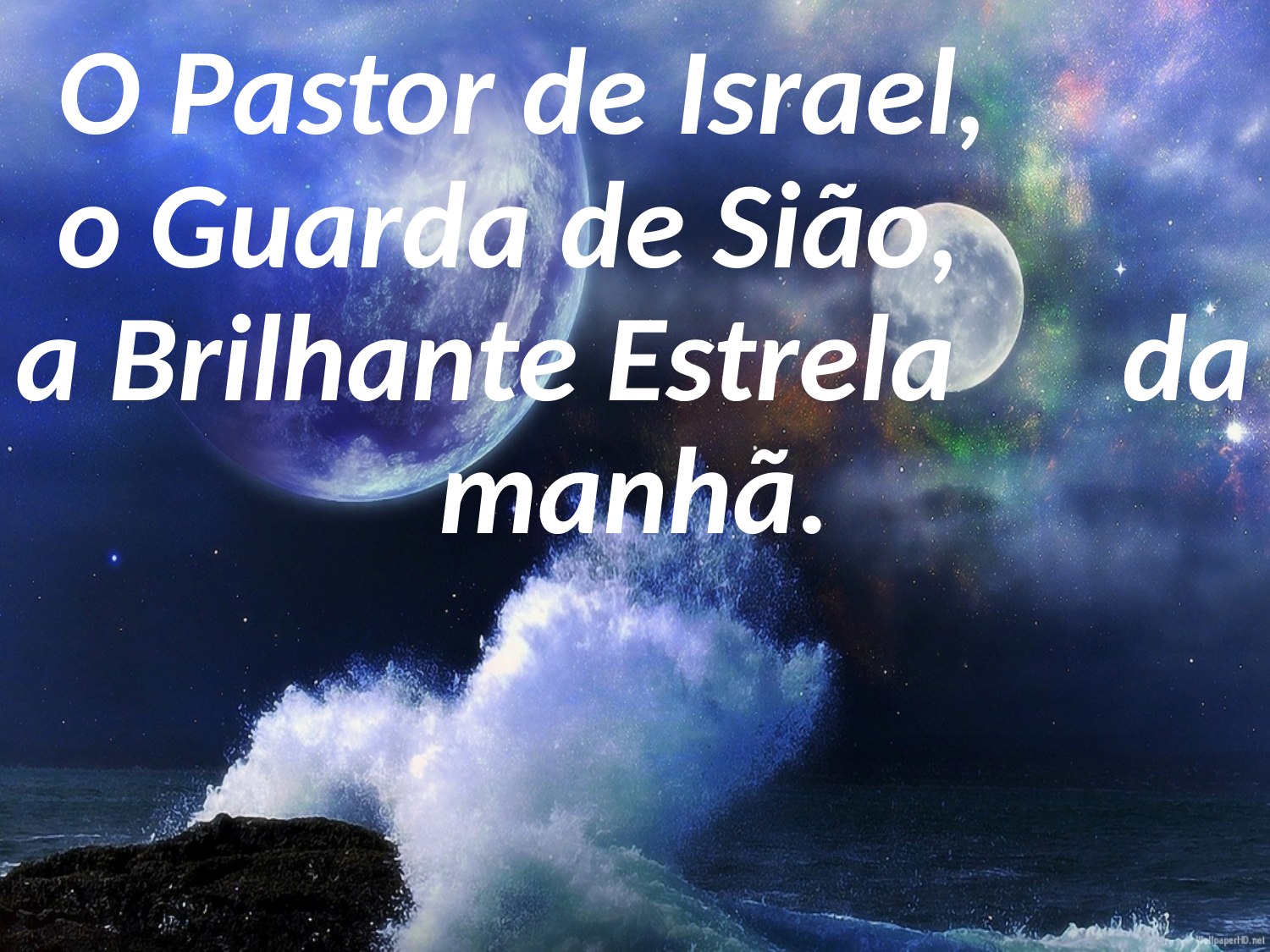

O Pastor de Israel,         o Guarda de Sião,          a Brilhante Estrela      da manhã.